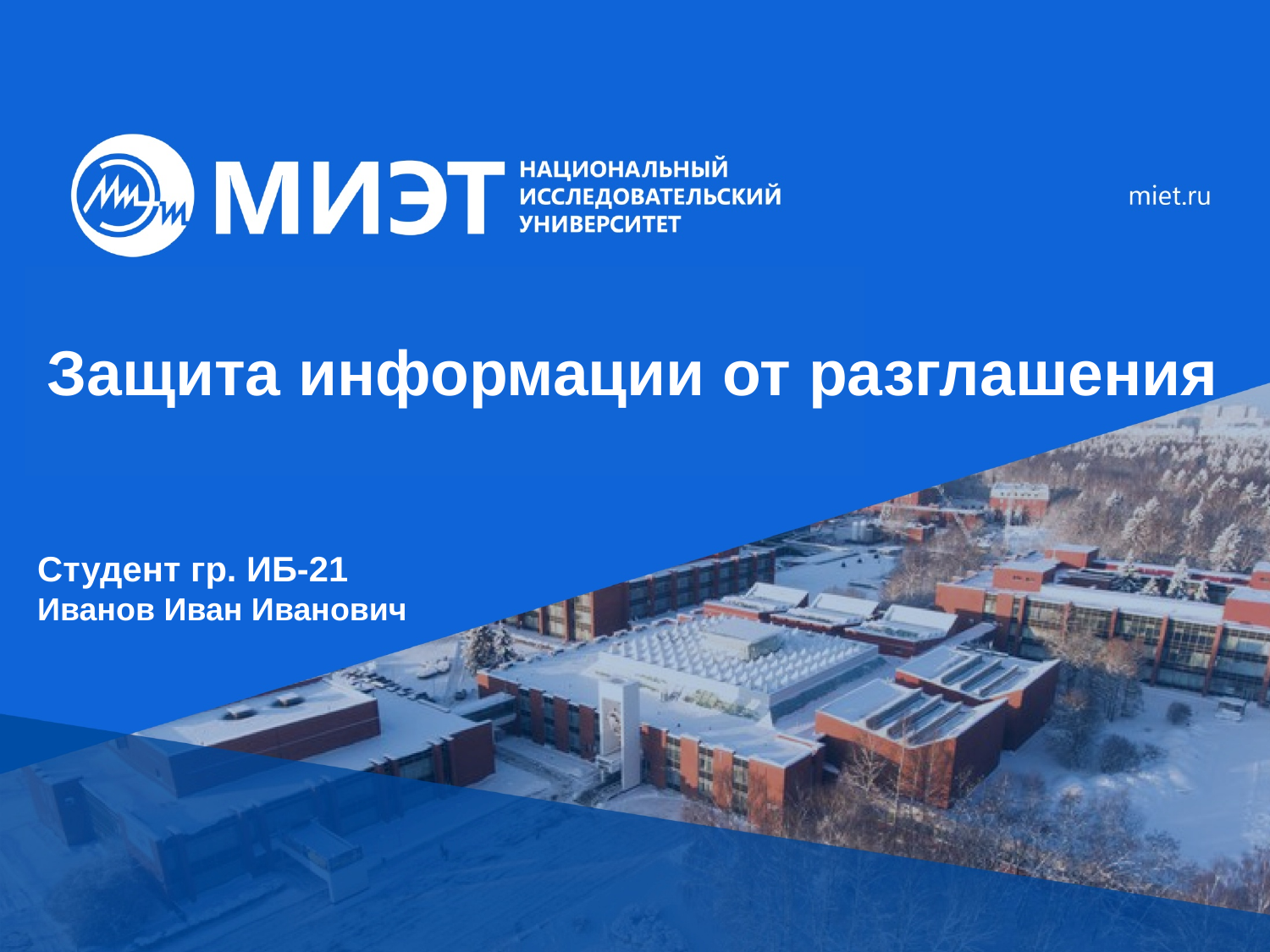

Защита информации от разглашения
Студент гр. ИБ-21
Иванов Иван Иванович